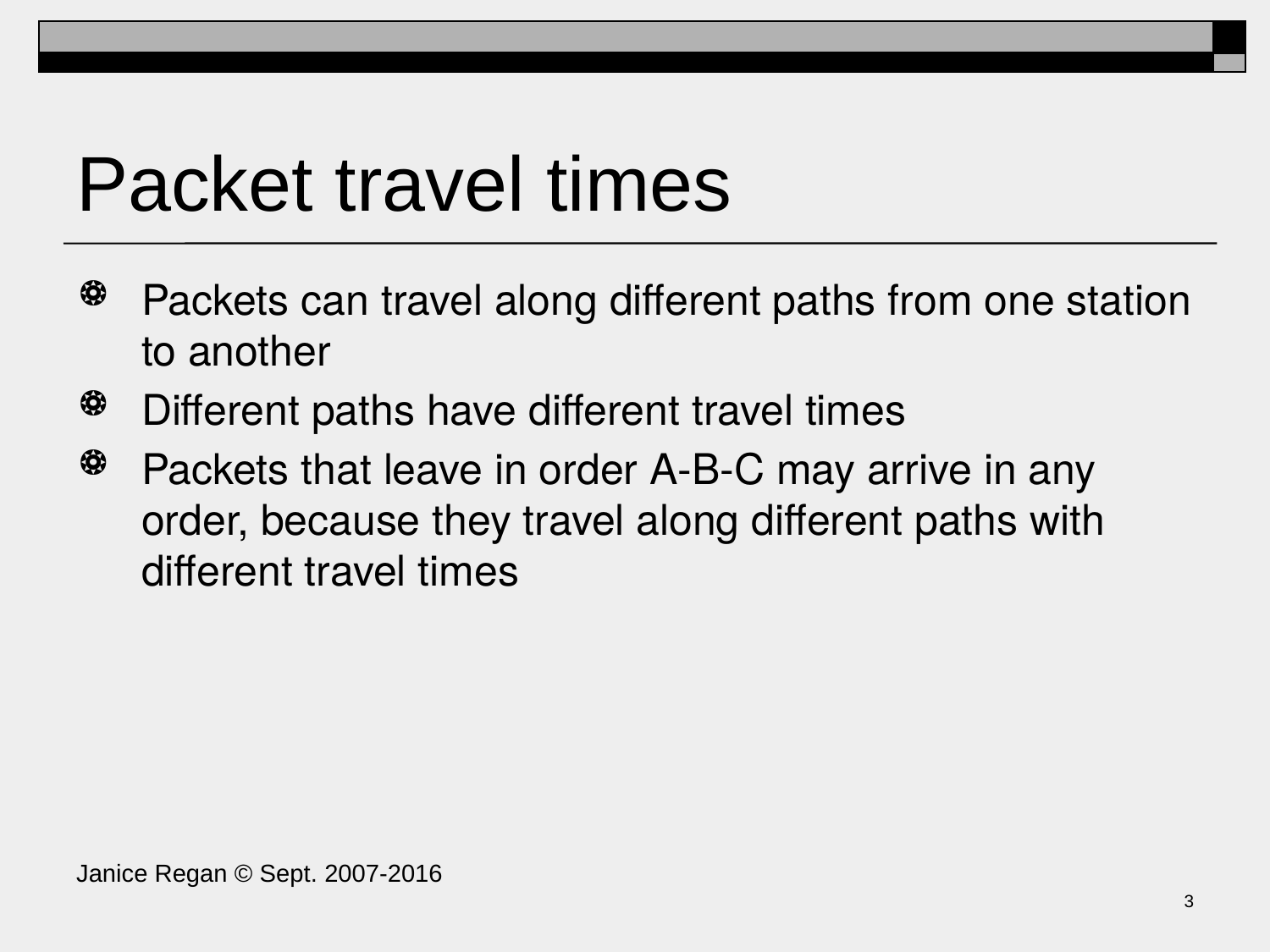

# Packet travel times
Packets can travel along different paths from one station to another
Different paths have different travel times
Packets that leave in order A-B-C may arrive in any order, because they travel along different paths with different travel times

Janice Regan © Sept. 2007-2016
3